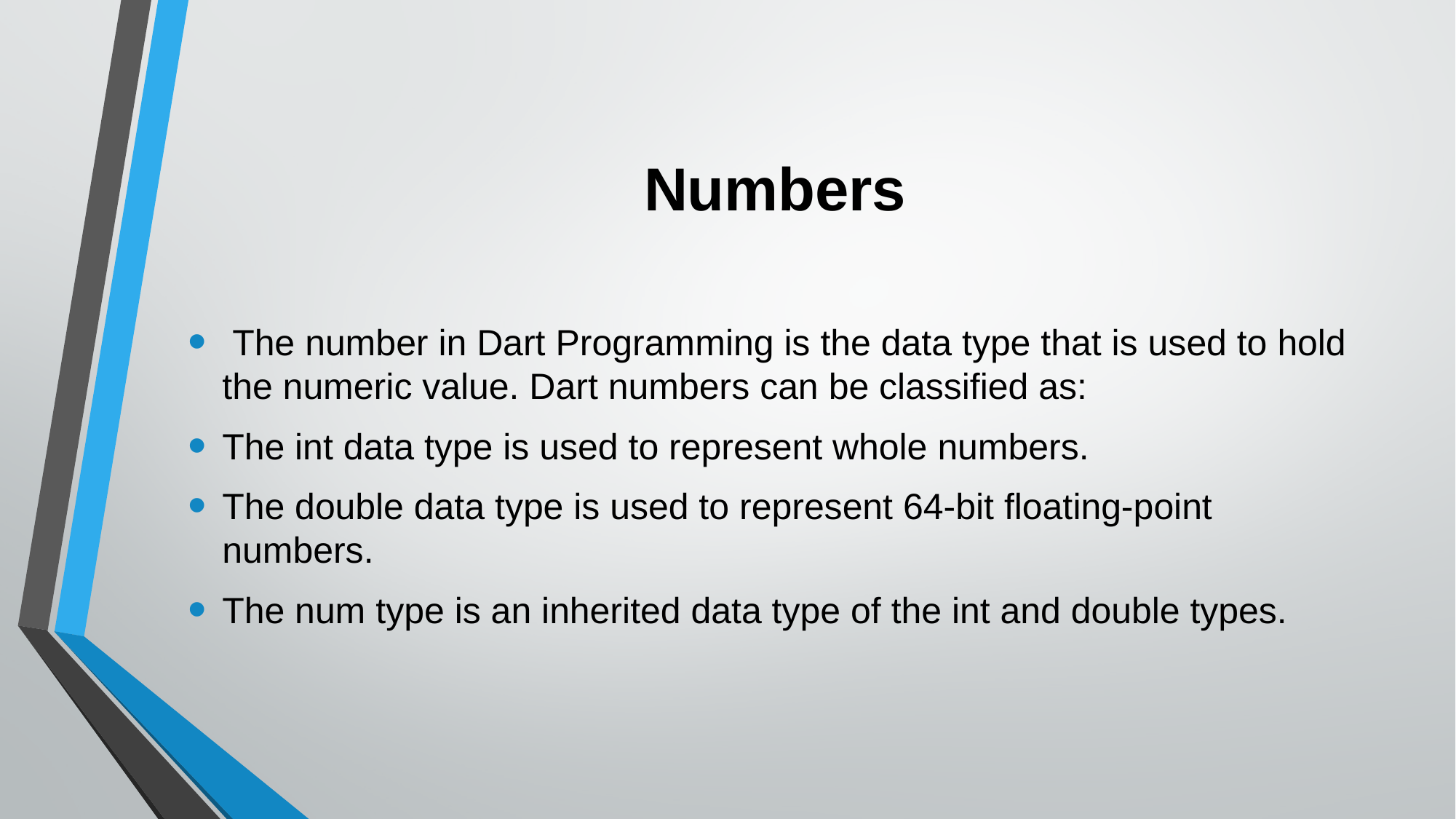

# Numbers
 The number in Dart Programming is the data type that is used to hold the numeric value. Dart numbers can be classified as:
The int data type is used to represent whole numbers.
The double data type is used to represent 64-bit floating-point numbers.
The num type is an inherited data type of the int and double types.